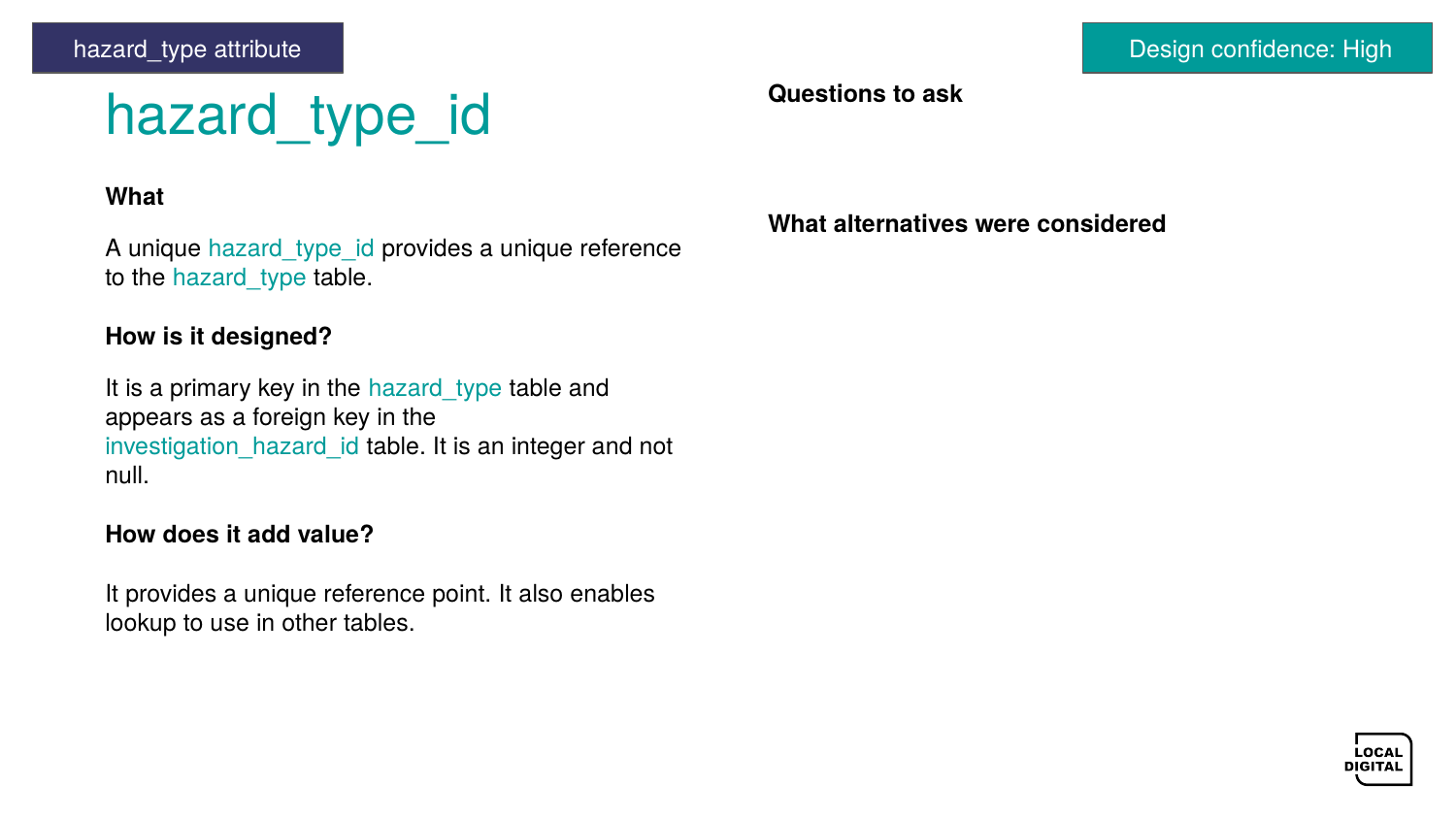

hazard_type attribute
 Design confidence: High
# hazard_type_id

Questions to ask

What alternatives were considered

What
A unique hazard_type_id provides a unique reference to the hazard_type table.
How is it designed?
It is a primary key in the hazard_type table and appears as a foreign key in the investigation_hazard_id table. It is an integer and not null.
How does it add value?
It provides a unique reference point. It also enables lookup to use in other tables.